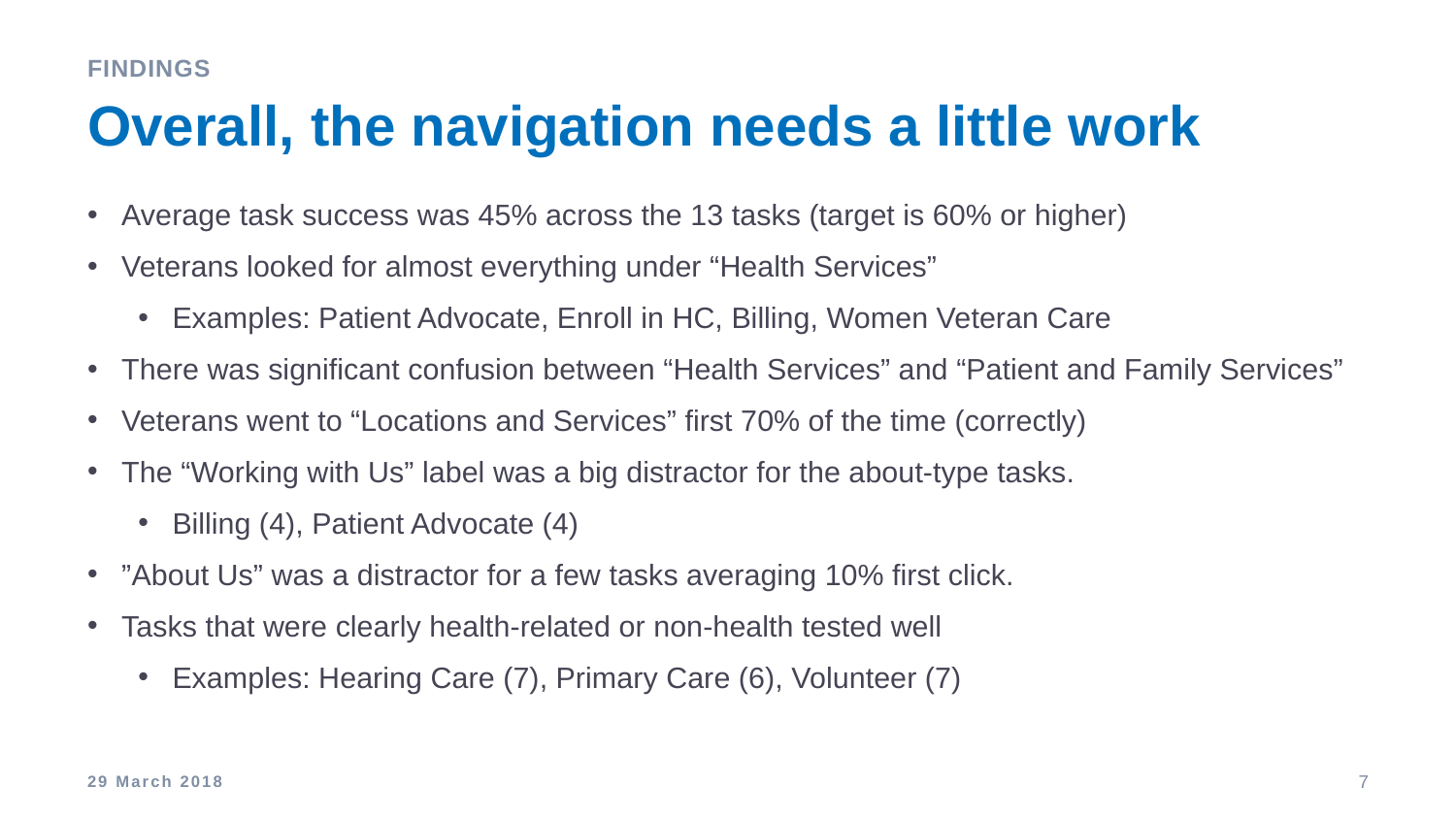

Findings
# Overall, the navigation needs a little work
Average task success was 45% across the 13 tasks (target is 60% or higher)
Veterans looked for almost everything under “Health Services”
Examples: Patient Advocate, Enroll in HC, Billing, Women Veteran Care
There was significant confusion between “Health Services” and “Patient and Family Services”
Veterans went to “Locations and Services” first 70% of the time (correctly)
The “Working with Us” label was a big distractor for the about-type tasks.
Billing (4), Patient Advocate (4)
”About Us” was a distractor for a few tasks averaging 10% first click.
Tasks that were clearly health-related or non-health tested well
Examples: Hearing Care (7), Primary Care (6), Volunteer (7)
29 March 2018

7